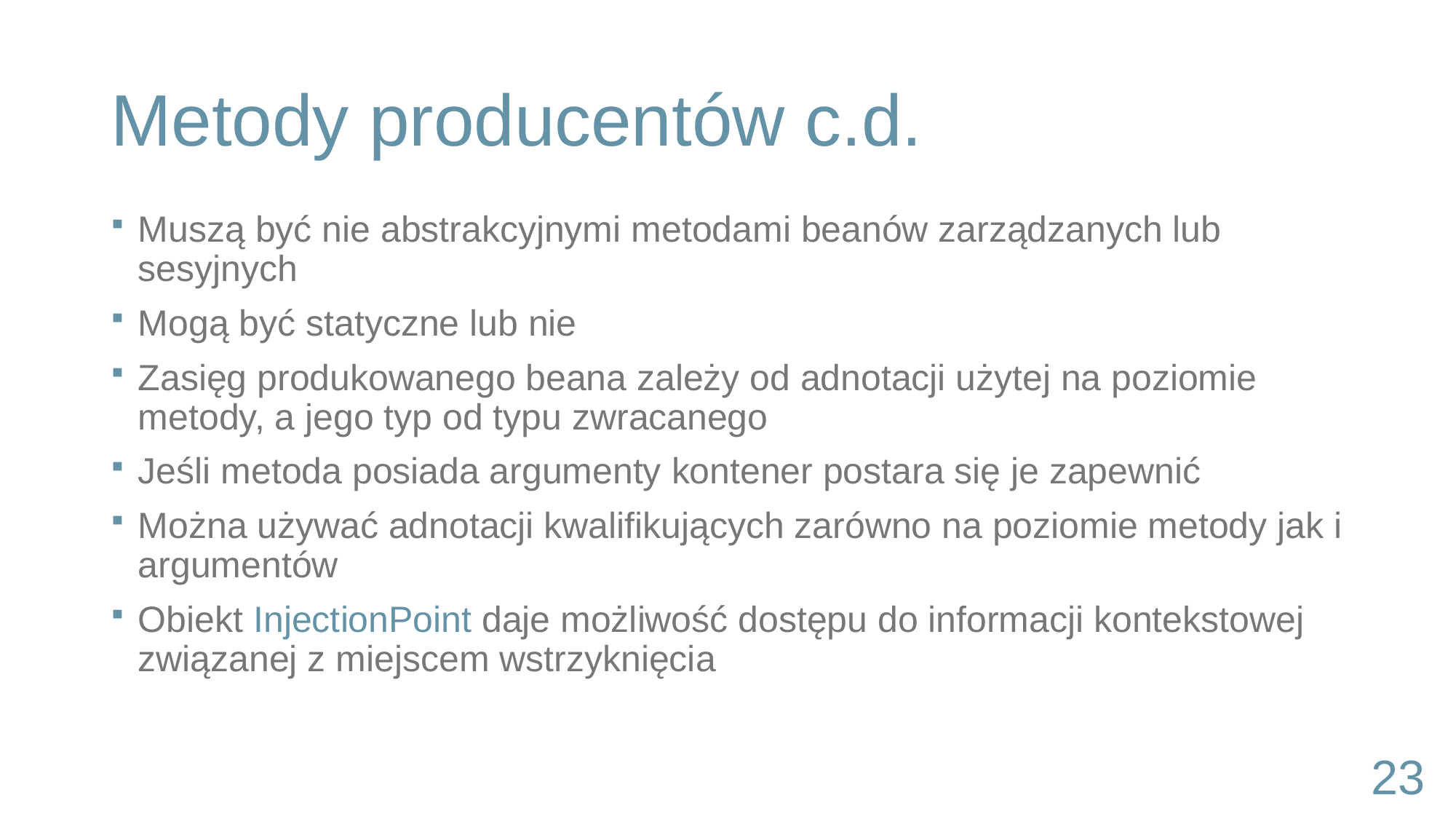

# Metody producentów c.d.
Muszą być nie abstrakcyjnymi metodami beanów zarządzanych lub sesyjnych
Mogą być statyczne lub nie
Zasięg produkowanego beana zależy od adnotacji użytej na poziomie metody, a jego typ od typu zwracanego
Jeśli metoda posiada argumenty kontener postara się je zapewnić
Można używać adnotacji kwalifikujących zarówno na poziomie metody jak i argumentów
Obiekt InjectionPoint daje możliwość dostępu do informacji kontekstowej związanej z miejscem wstrzyknięcia
23